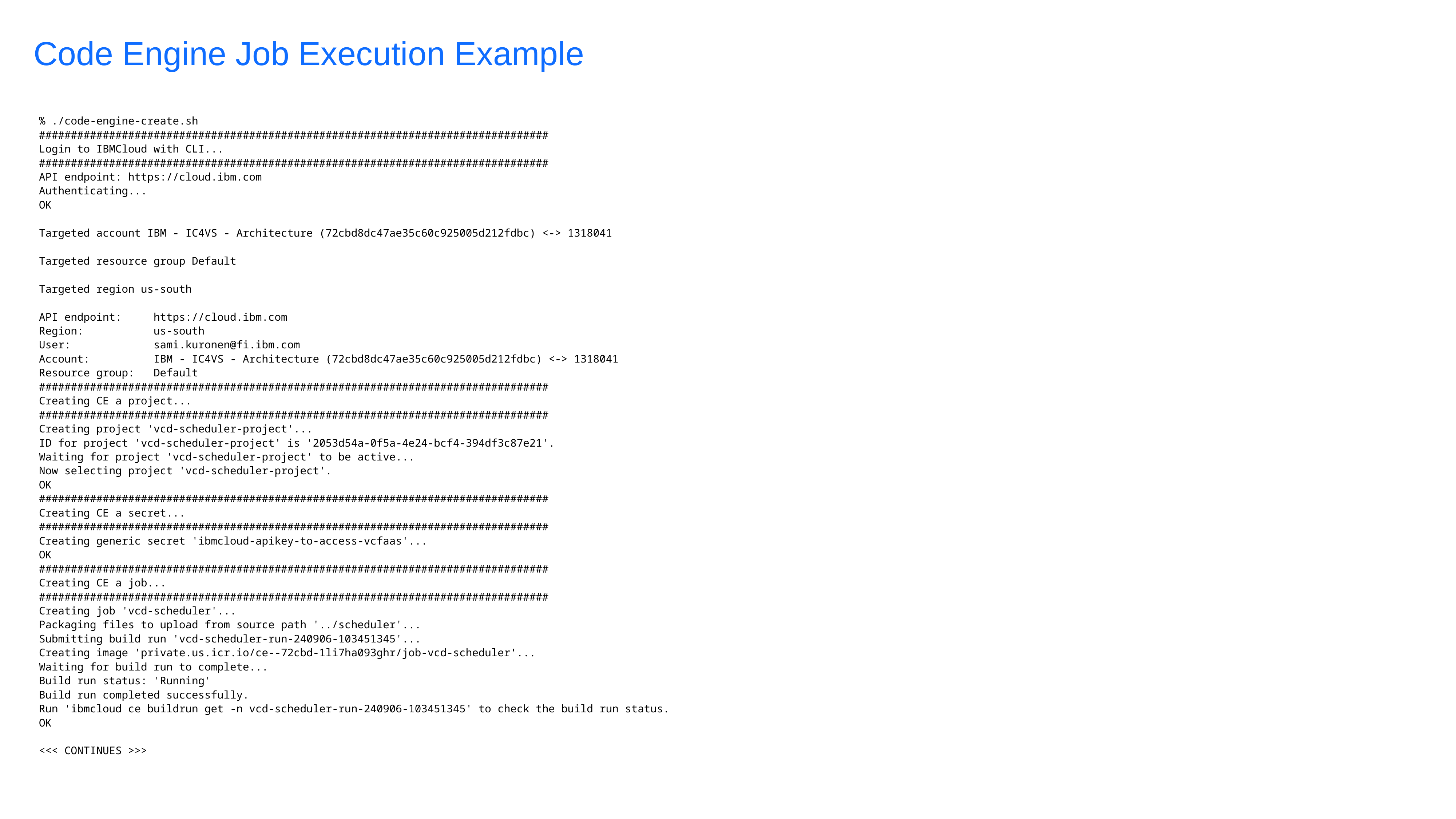

# Code Engine Job Execution Example

% ./code-engine-create.sh
################################################################################
Login to IBMCloud with CLI...
################################################################################
API endpoint: https://cloud.ibm.com
Authenticating...
OK

Targeted account IBM - IC4VS - Architecture (72cbd8dc47ae35c60c925005d212fdbc) <-> 1318041

Targeted resource group Default

Targeted region us-south

API endpoint:     https://cloud.ibm.com
Region:           us-south
User:             sami.kuronen@fi.ibm.com
Account:          IBM - IC4VS - Architecture (72cbd8dc47ae35c60c925005d212fdbc) <-> 1318041
Resource group:   Default
################################################################################
Creating CE a project...
################################################################################
Creating project 'vcd-scheduler-project'...
ID for project 'vcd-scheduler-project' is '2053d54a-0f5a-4e24-bcf4-394df3c87e21'.
Waiting for project 'vcd-scheduler-project' to be active...
Now selecting project 'vcd-scheduler-project'.
OK
################################################################################
Creating CE a secret...
################################################################################
Creating generic secret 'ibmcloud-apikey-to-access-vcfaas'...
OK
################################################################################
Creating CE a job...
################################################################################
Creating job 'vcd-scheduler'...
Packaging files to upload from source path '../scheduler'...
Submitting build run 'vcd-scheduler-run-240906-103451345'...
Creating image 'private.us.icr.io/ce--72cbd-1li7ha093ghr/job-vcd-scheduler'...
Waiting for build run to complete...
Build run status: 'Running'
Build run completed successfully.
Run 'ibmcloud ce buildrun get -n vcd-scheduler-run-240906-103451345' to check the build run status.
OK
<<< CONTINUES >>>